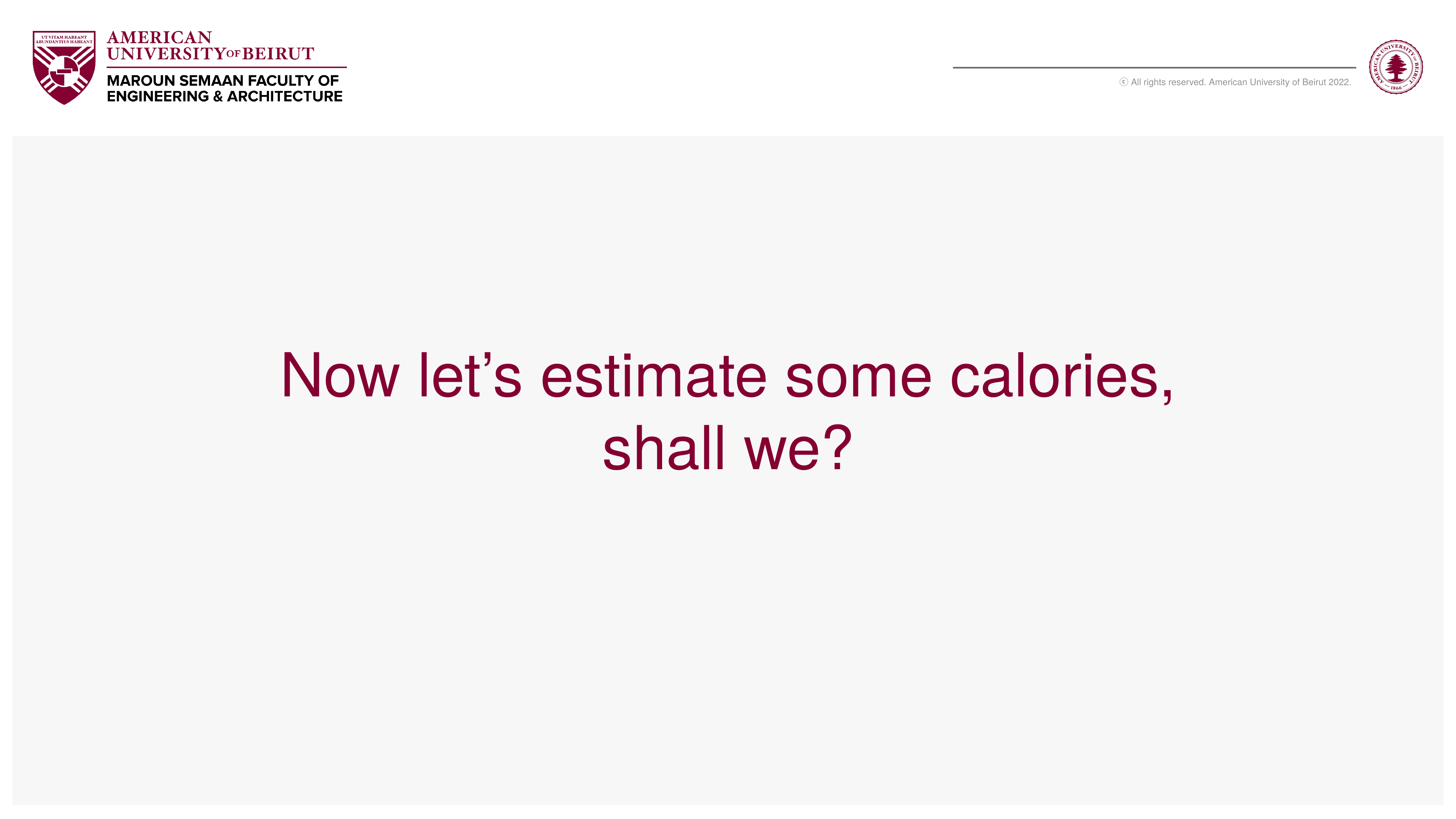

Now let’s estimate some calories, shall we?